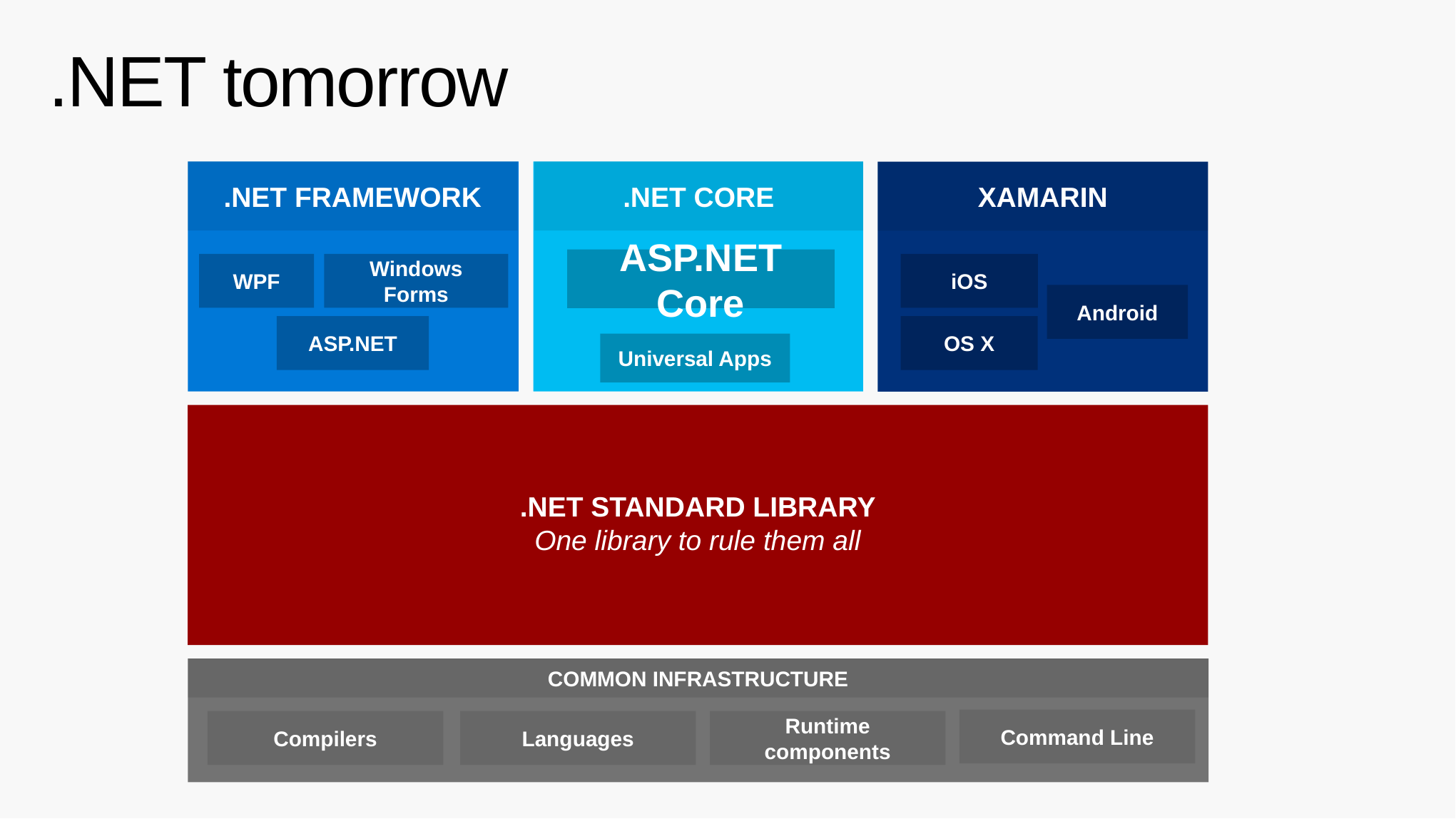

# .NET tomorrow

.NET FRAMEWORK

.NET CORE
XAMARIN

ASP.NET Core
WPF
Windows Forms
iOS
Android
ASP.NET
OS X
Universal Apps
.NET STANDARD LIBRARY
One library to rule them all
COMMON INFRASTRUCTURE

Command Line
Compilers
Languages
Runtime components